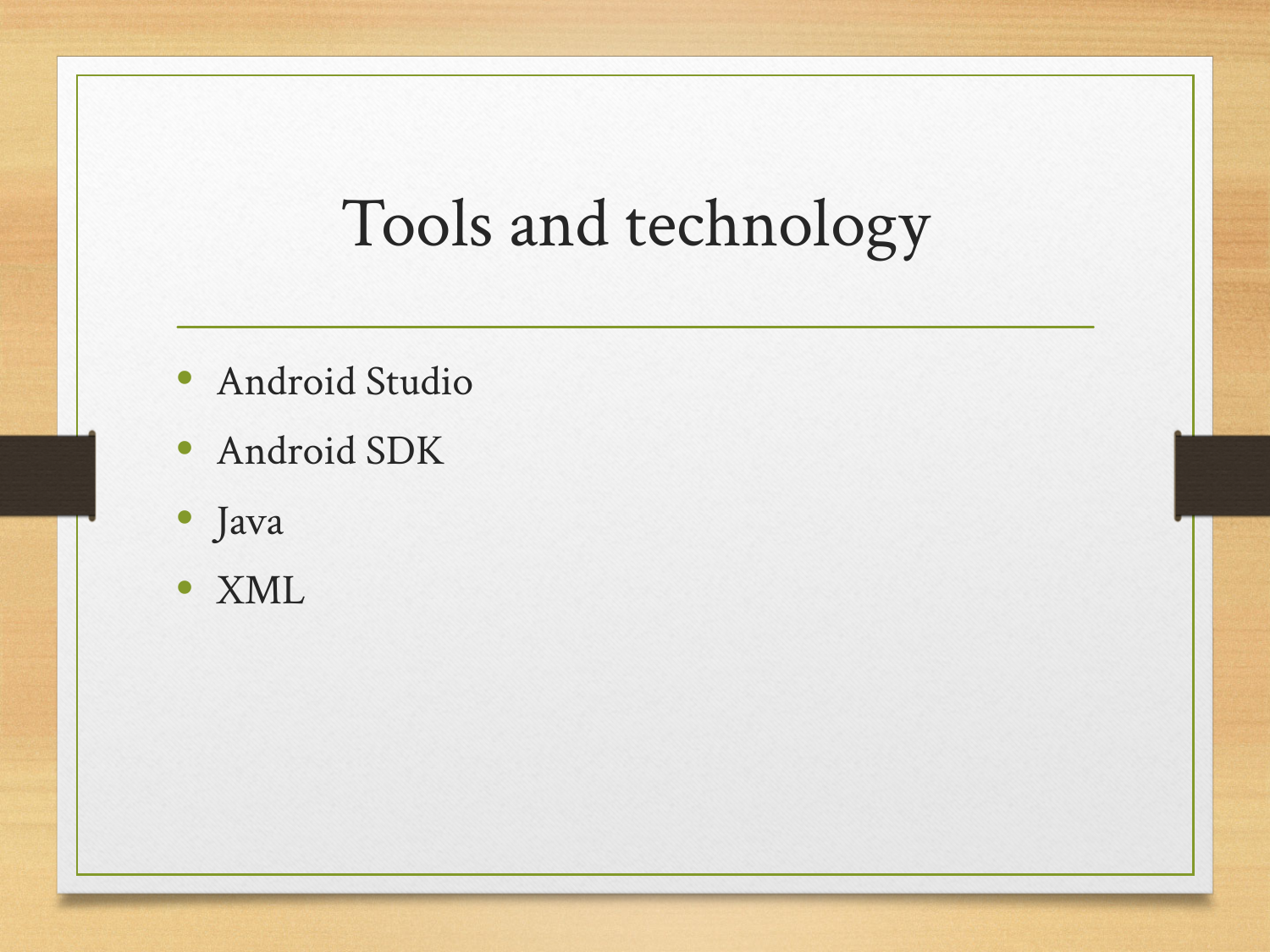

# Tools and technology
Android Studio
Android SDK
Java
XML